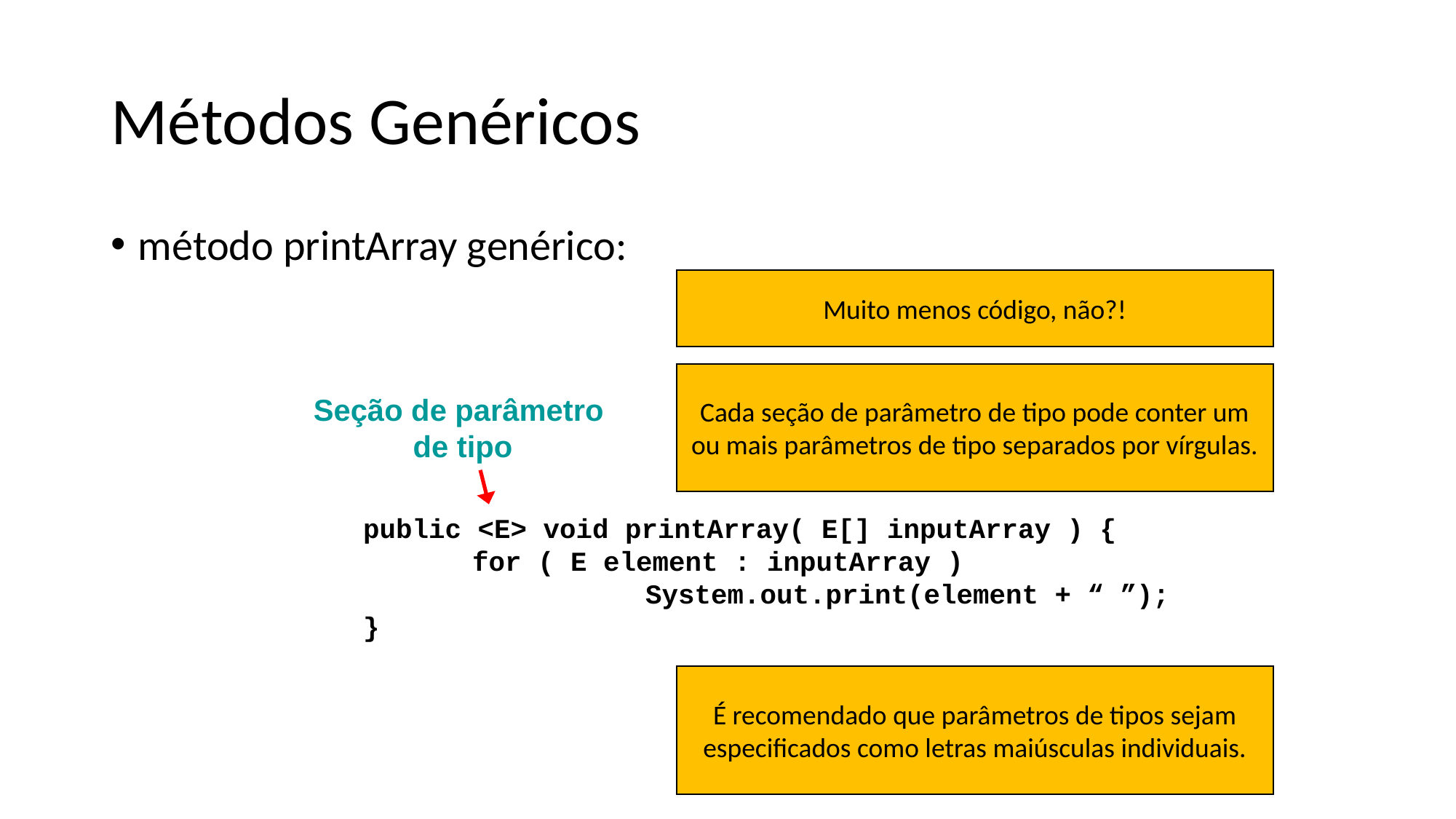

# Métodos Genéricos
método printArray genérico:

Muito menos código, não?!
Cada seção de parâmetro de tipo pode conter um ou mais parâmetros de tipo separados por vírgulas.
Seção de parâmetro
de tipo

public <E> void printArray( E[] inputArray ) {
	for ( E element : inputArray )
		System.out.print(element + “ ”);
}
É recomendado que parâmetros de tipos sejam especificados como letras maiúsculas individuais.